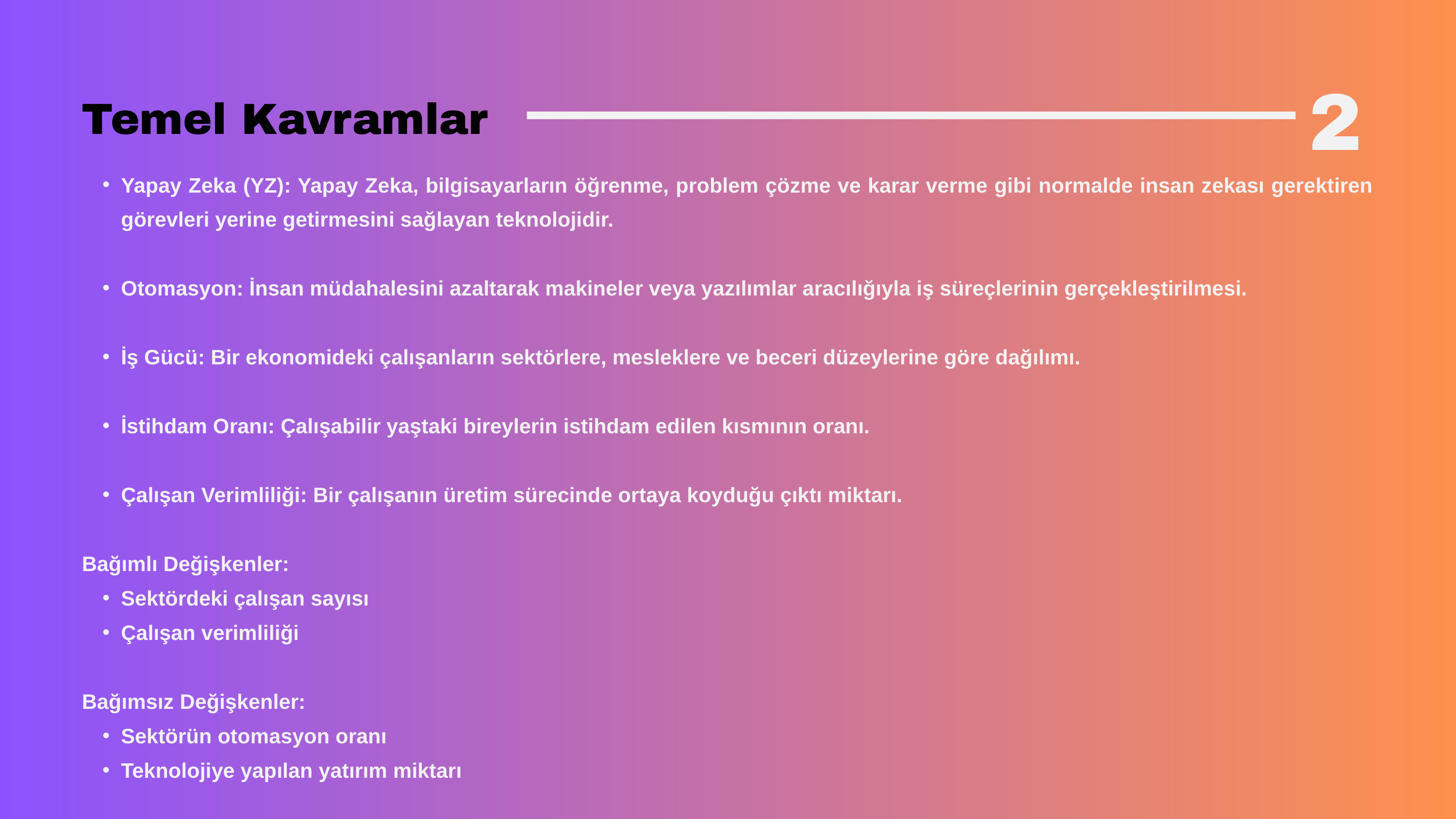

2

Temel Kavramlar

Yapay Zeka (YZ): Yapay Zeka, bilgisayarların öğrenme, problem çözme ve karar verme gibi normalde insan zekası gerektiren görevleri yerine getirmesini sağlayan teknolojidir.

Otomasyon: İnsan müdahalesini azaltarak makineler veya yazılımlar aracılığıyla iş süreçlerinin gerçekleştirilmesi.

İş Gücü: Bir ekonomideki çalışanların sektörlere, mesleklere ve beceri düzeylerine göre dağılımı.

İstihdam Oranı: Çalışabilir yaştaki bireylerin istihdam edilen kısmının oranı.

Çalışan Verimliliği: Bir çalışanın üretim sürecinde ortaya koyduğu çıktı miktarı.

Bağımlı Değişkenler:
Sektördeki çalışan sayısı
Çalışan verimliliği

Bağımsız Değişkenler:
Sektörün otomasyon oranı
Teknolojiye yapılan yatırım miktarı